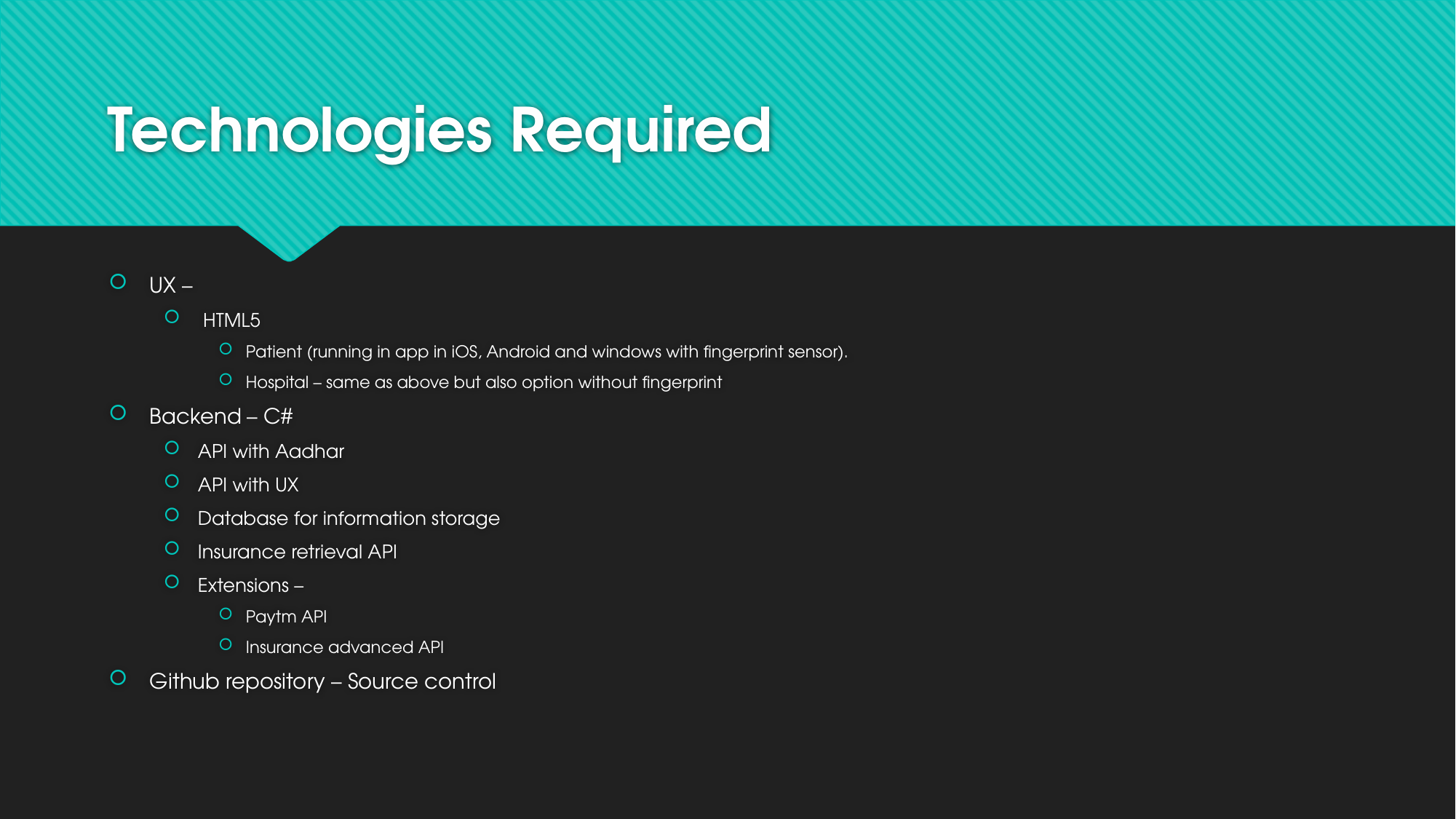

# Technologies Required
UX –
 HTML5
Patient (running in app in iOS, Android and windows with fingerprint sensor).
Hospital – same as above but also option without fingerprint
Backend – C#
API with Aadhar
API with UX
Database for information storage
Insurance retrieval API
Extensions –
Paytm API
Insurance advanced API
Github repository – Source control